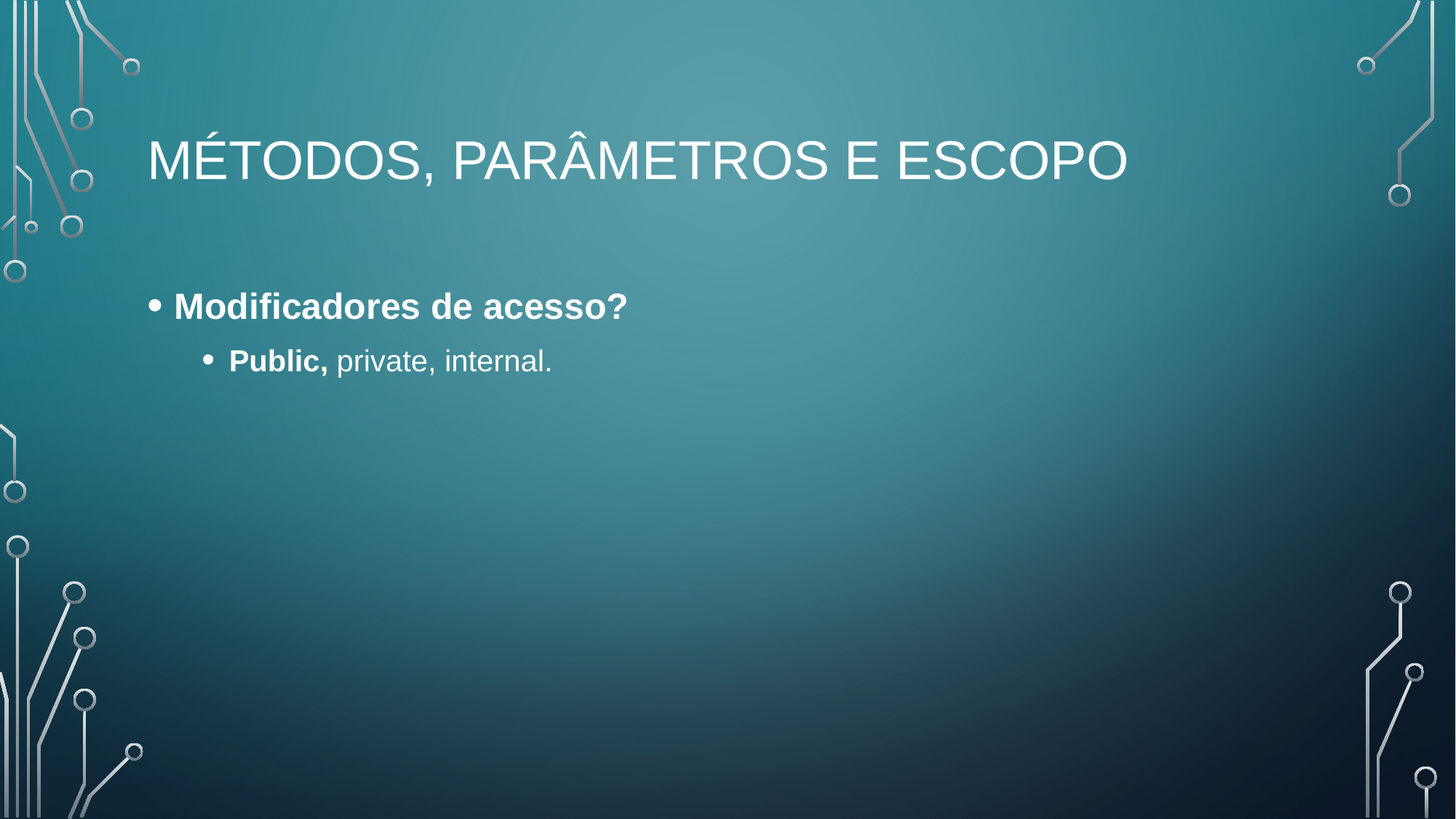

# Métodos, parâmetros e escopo
Modificadores de acesso?
Public, private, internal.